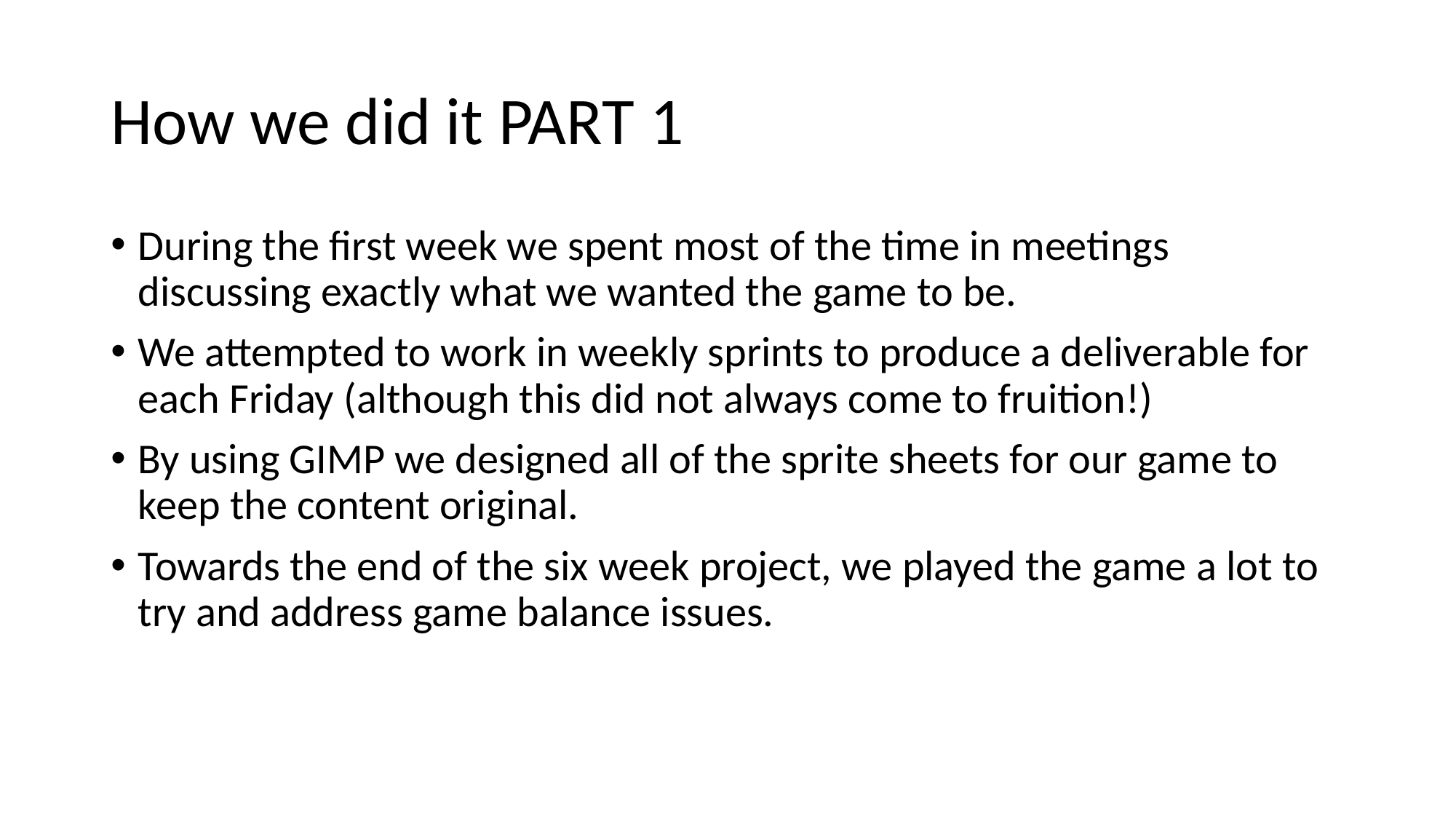

# How we did it PART 1
During the first week we spent most of the time in meetings discussing exactly what we wanted the game to be.
We attempted to work in weekly sprints to produce a deliverable for each Friday (although this did not always come to fruition!)
By using GIMP we designed all of the sprite sheets for our game to keep the content original.
Towards the end of the six week project, we played the game a lot to try and address game balance issues.